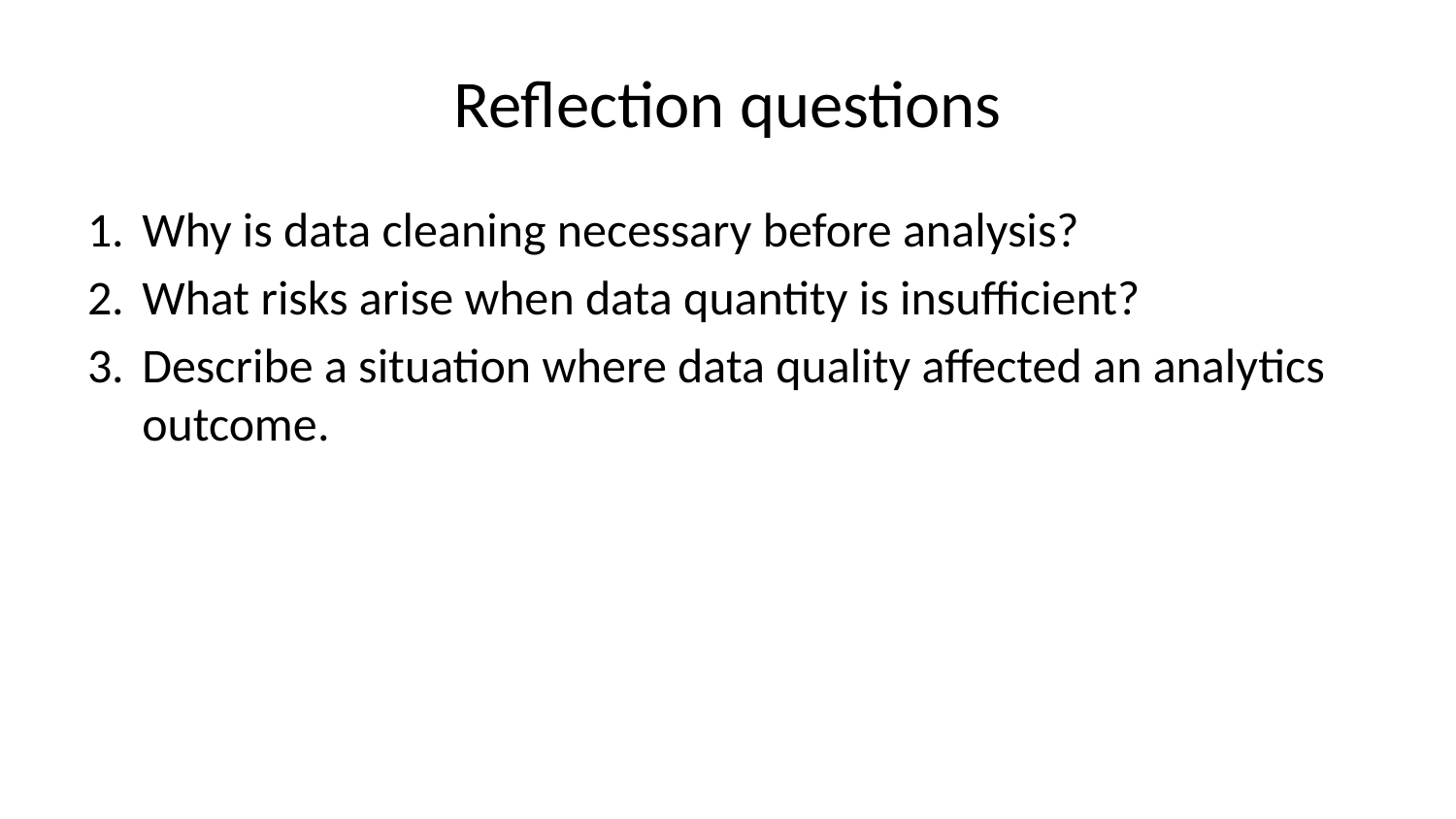

# Reflection questions
Why is data cleaning necessary before analysis?
What risks arise when data quantity is insufficient?
Describe a situation where data quality affected an analytics outcome.